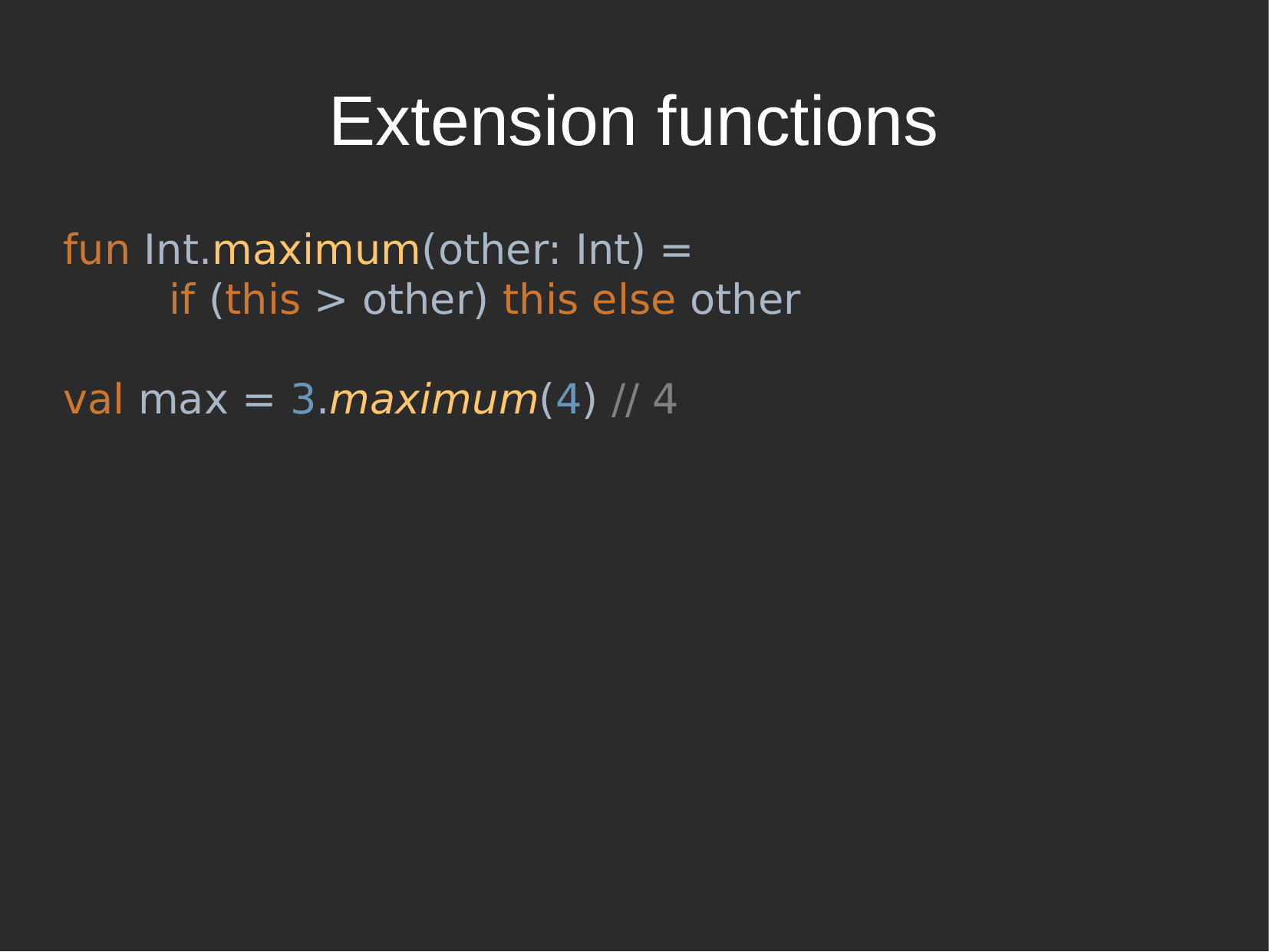

Extension functions
fun Int.maximum(other: Int) =
        if (this > other) this else other
val max = 3.maximum(4) // 4